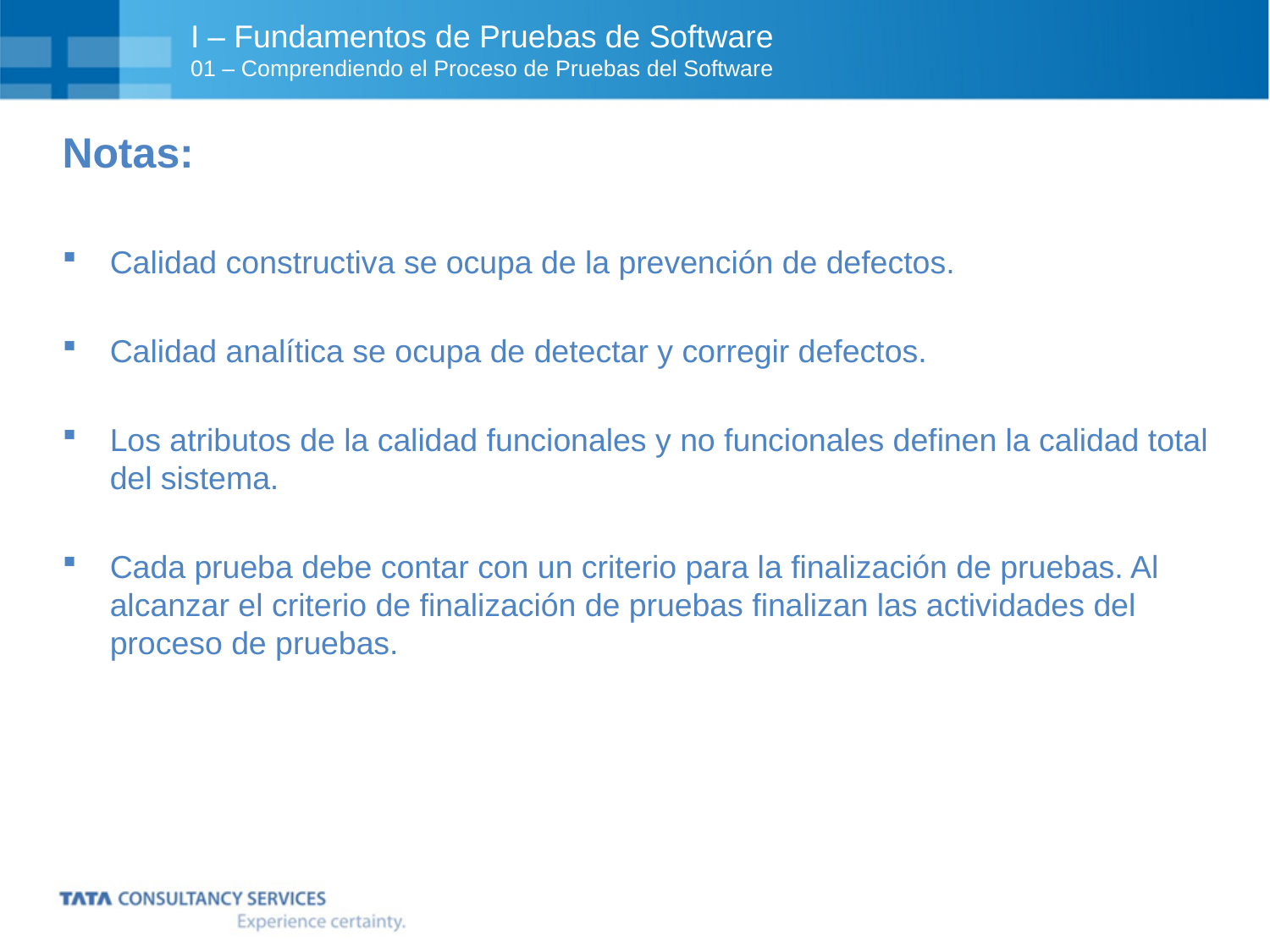

# I – Fundamentos de Pruebas de Software 01 – Comprendiendo el Proceso de Pruebas del Software
Notas:

Calidad constructiva se ocupa de la prevención de defectos.

Calidad analítica se ocupa de detectar y corregir defectos.

Los atributos de la calidad funcionales y no funcionales definen la calidad total del sistema.

Cada prueba debe contar con un criterio para la finalización de pruebas. Al alcanzar el criterio de finalización de pruebas finalizan las actividades del proceso de pruebas.